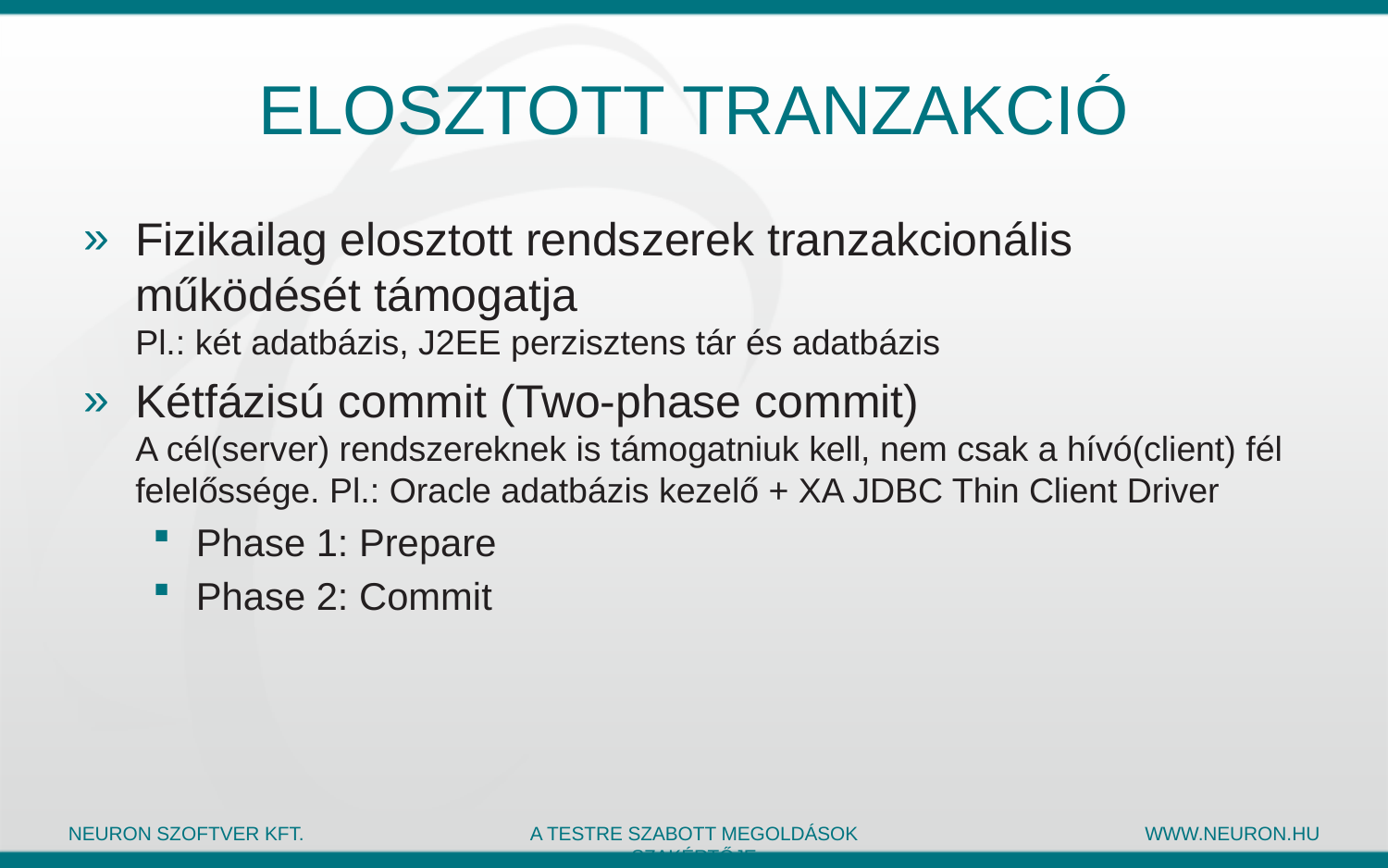

# Elosztott Tranzakció
Fizikailag elosztott rendszerek tranzakcionális működését támogatja
Pl.: két adatbázis, J2EE perzisztens tár és adatbázis
Kétfázisú commit (Two-phase commit)
A cél(server) rendszereknek is támogatniuk kell, nem csak a hívó(client) fél felelőssége. Pl.: Oracle adatbázis kezelő + XA JDBC Thin Client Driver
Phase 1: Prepare
Phase 2: Commit